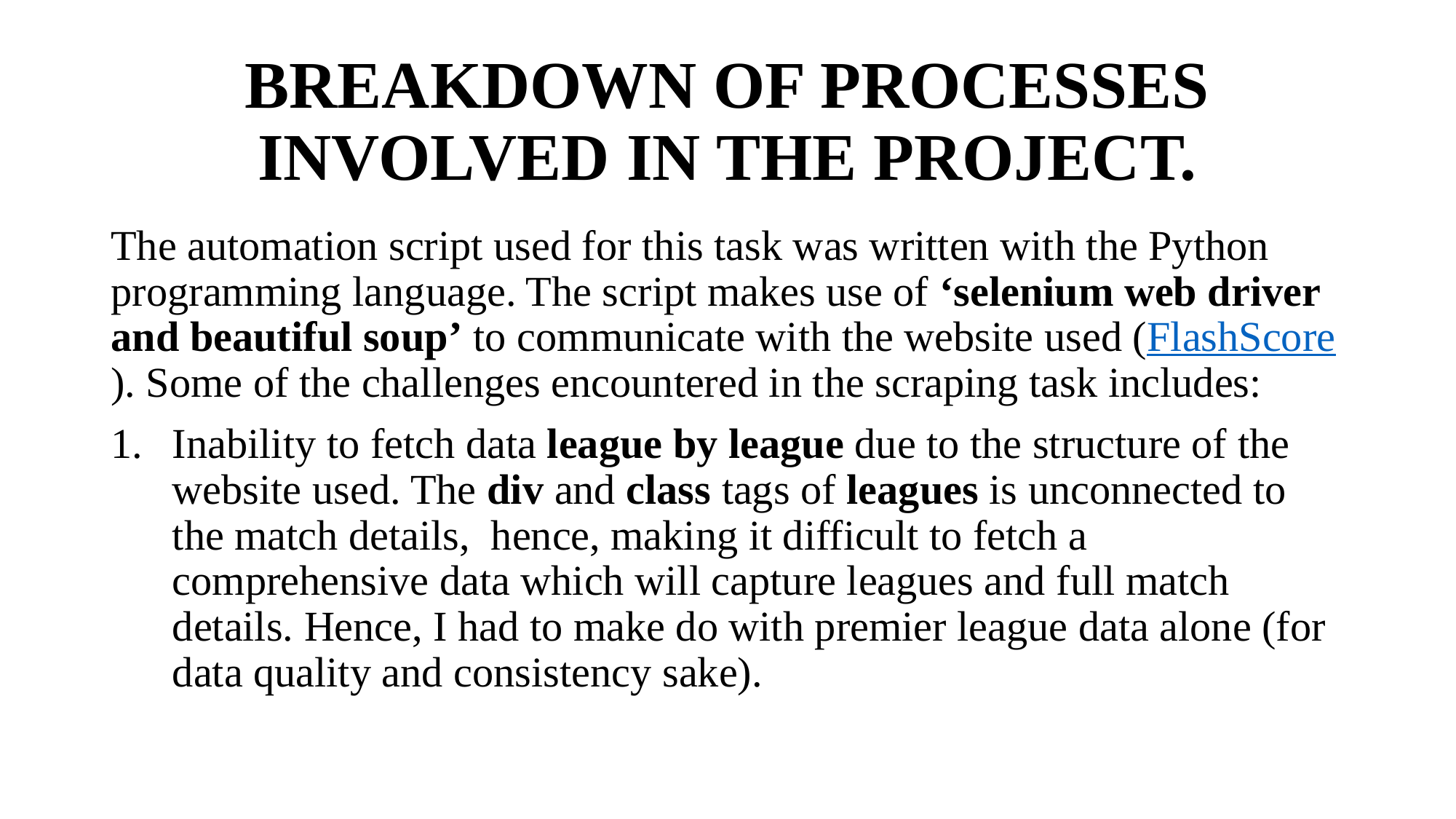

# BREAKDOWN OF PROCESSES INVOLVED IN THE PROJECT.
The automation script used for this task was written with the Python programming language. The script makes use of ‘selenium web driver and beautiful soup’ to communicate with the website used (FlashScore). Some of the challenges encountered in the scraping task includes:
Inability to fetch data league by league due to the structure of the website used. The div and class tags of leagues is unconnected to the match details,  hence, making it difficult to fetch a comprehensive data which will capture leagues and full match details. Hence, I had to make do with premier league data alone (for data quality and consistency sake).